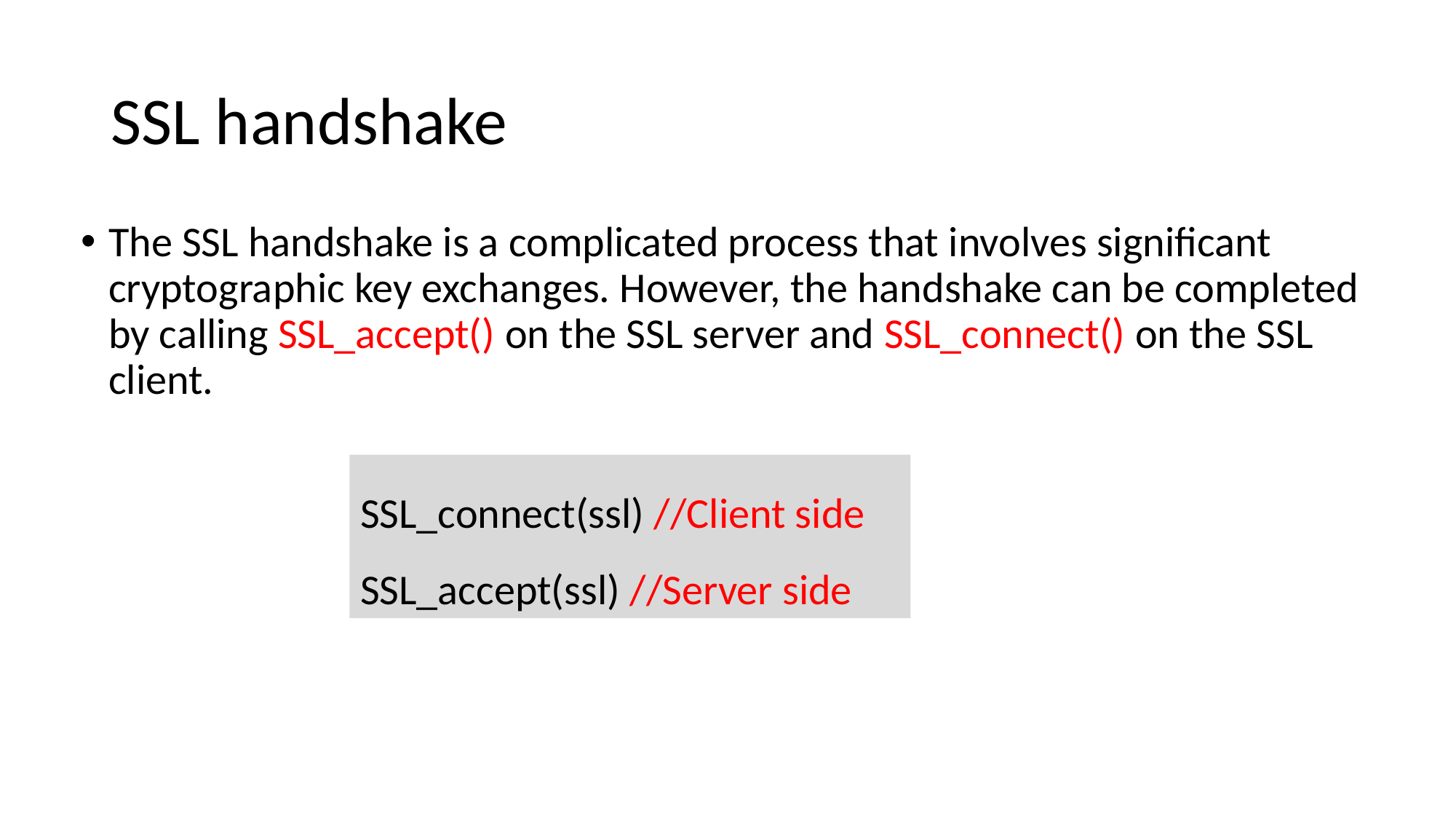

# SSL handshake
The SSL handshake is a complicated process that involves significant cryptographic key exchanges. However, the handshake can be completed by calling SSL_accept() on the SSL server and SSL_connect() on the SSL client.
SSL_connect(ssl) //Client side
SSL_accept(ssl) //Server side